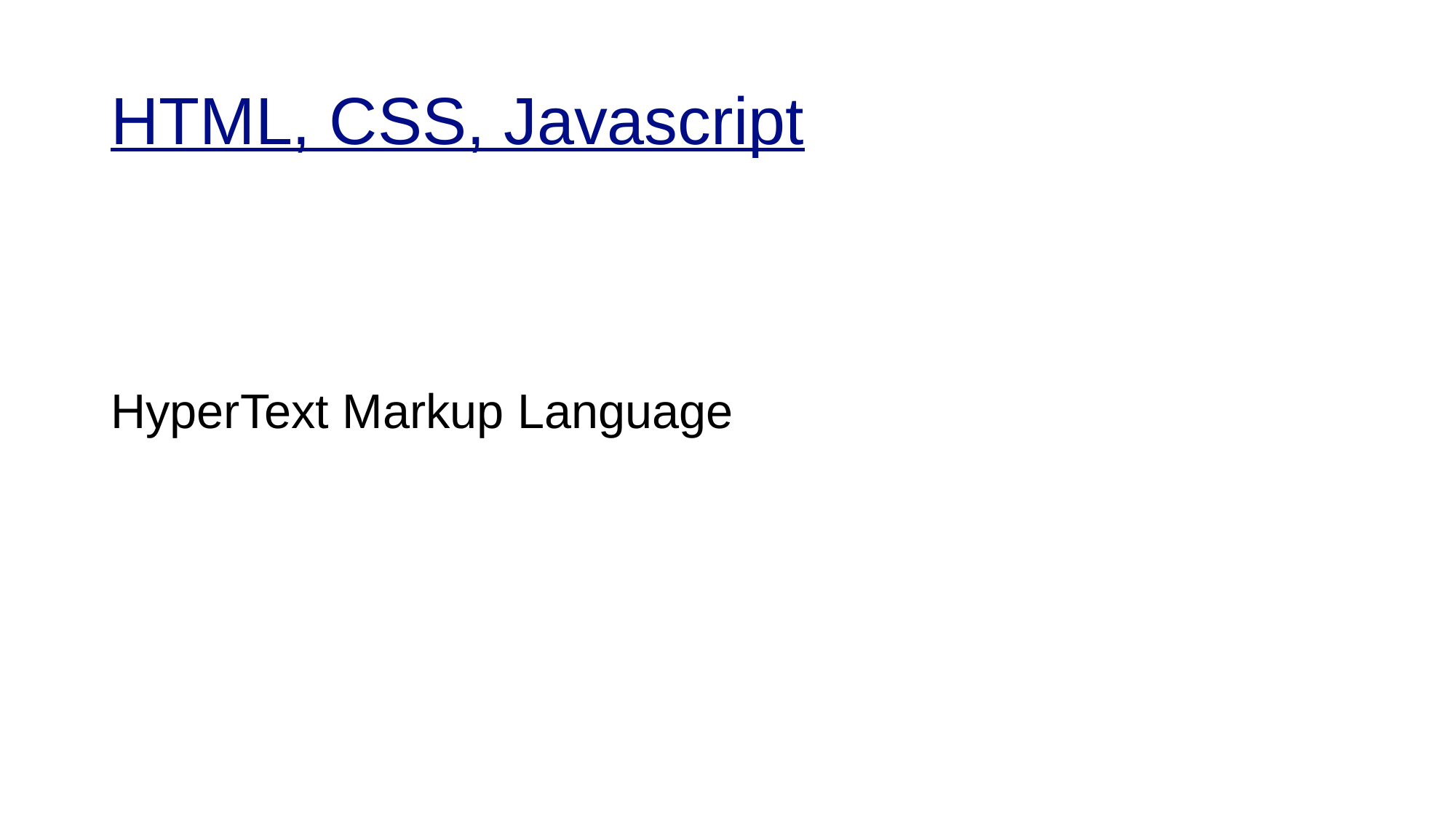

# HTML, CSS, Javascript
HyperText Markup Language